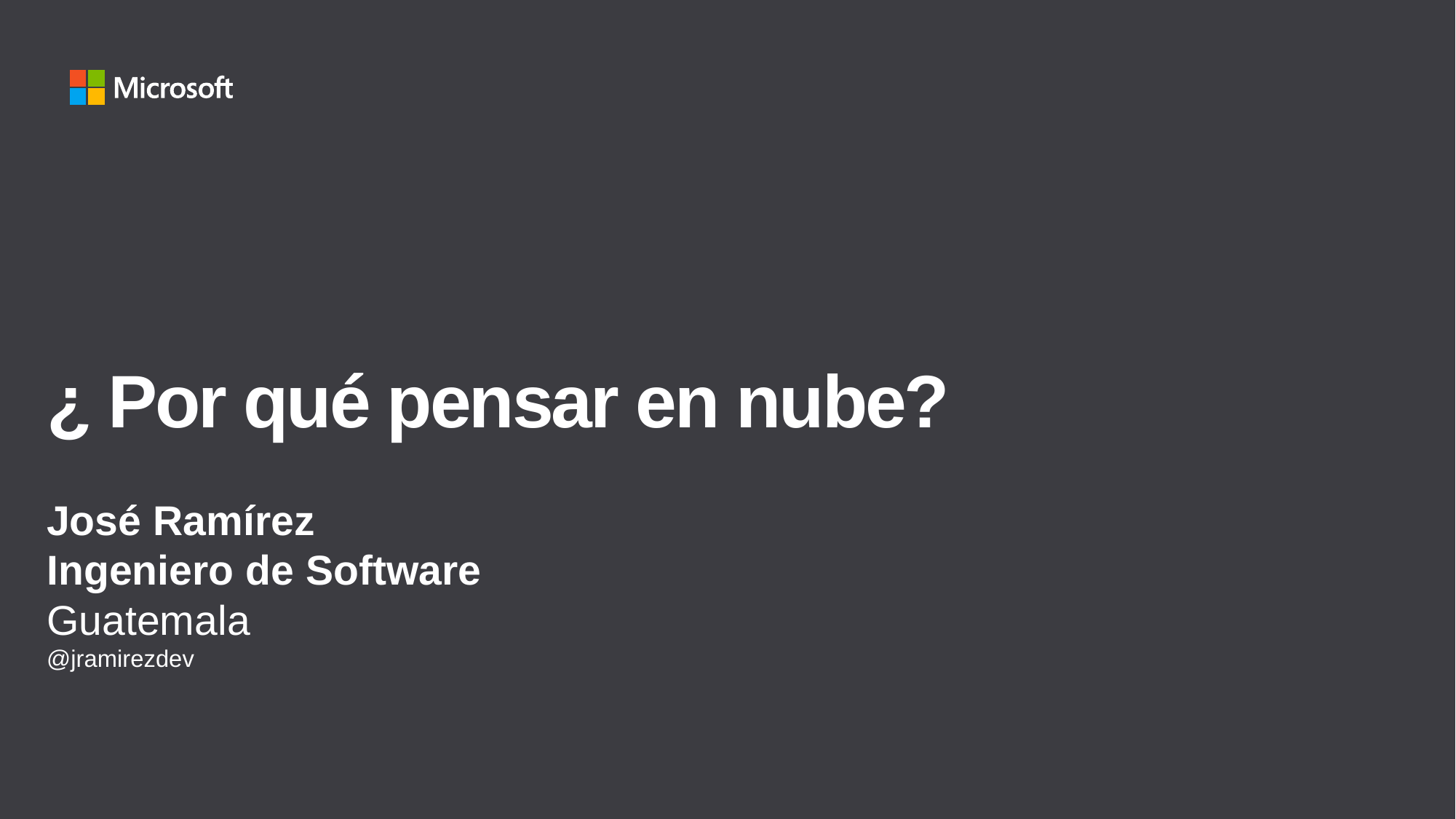

# ¿ Por qué pensar en nube?
José Ramírez
Ingeniero de Software
Guatemala
@jramirezdev